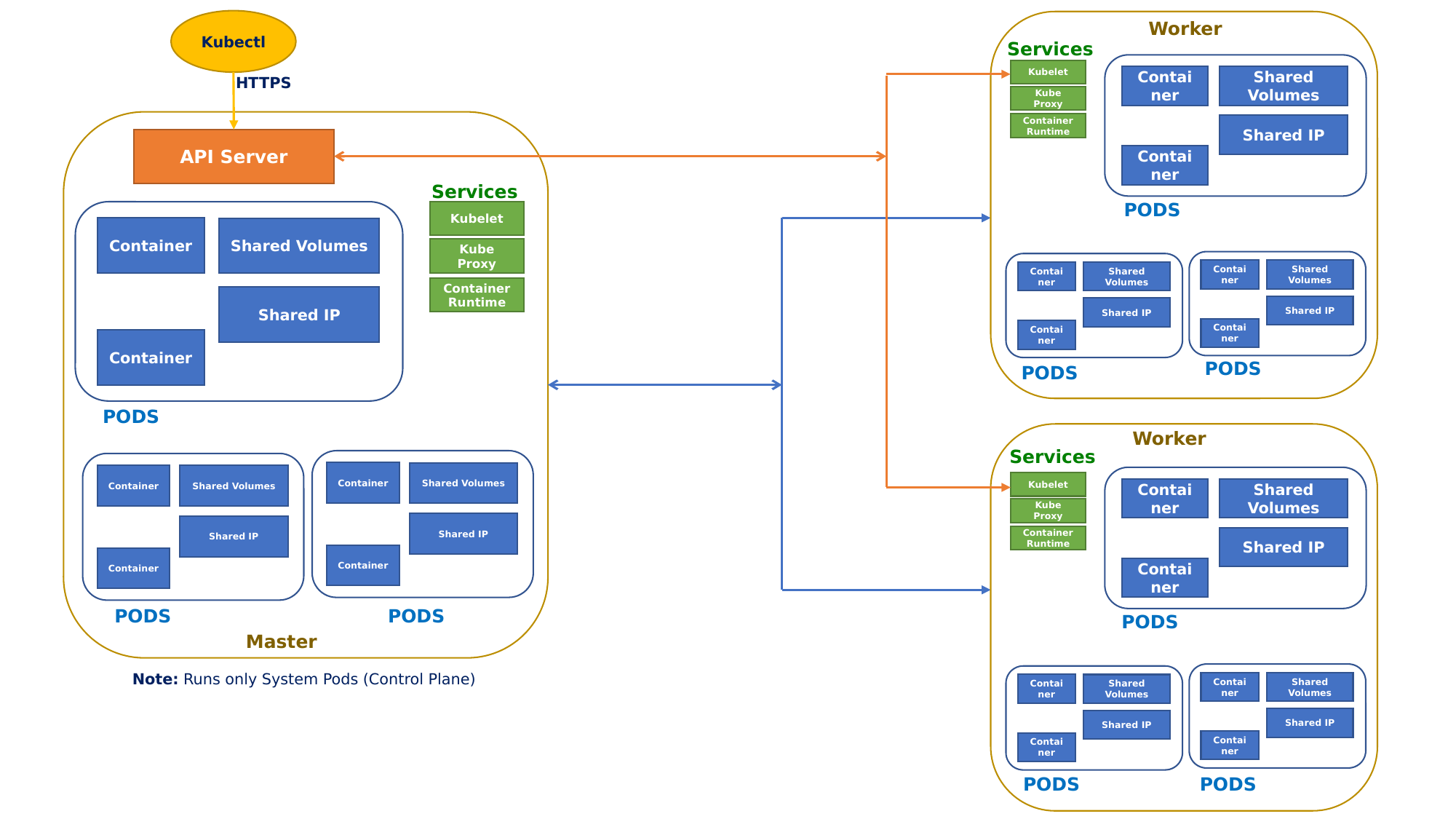

Kubectl

Container
Shared Volumes
Shared IP
Container
Kubelet
Kube Proxy
Container Runtime

Container
Shared Volumes
Shared IP
Container

Container
Shared Volumes
Shared IP
Container
Worker
Services
HTTPS

Container
Shared Volumes
Shared IP
Container

Container
Shared Volumes
Shared IP
Container

Container
Shared Volumes
Shared IP
Container
API Server
Services
PODS
Kubelet
Kube Proxy
Container Runtime
PODS
PODS
PODS
Worker

Container
Shared Volumes
Shared IP
Container
Kubelet
Kube Proxy
Container Runtime

Container
Shared Volumes
Shared IP
Container

Container
Shared Volumes
Shared IP
Container
Services
PODS
PODS
PODS
Master
Note: Runs only System Pods (Control Plane)
PODS
PODS